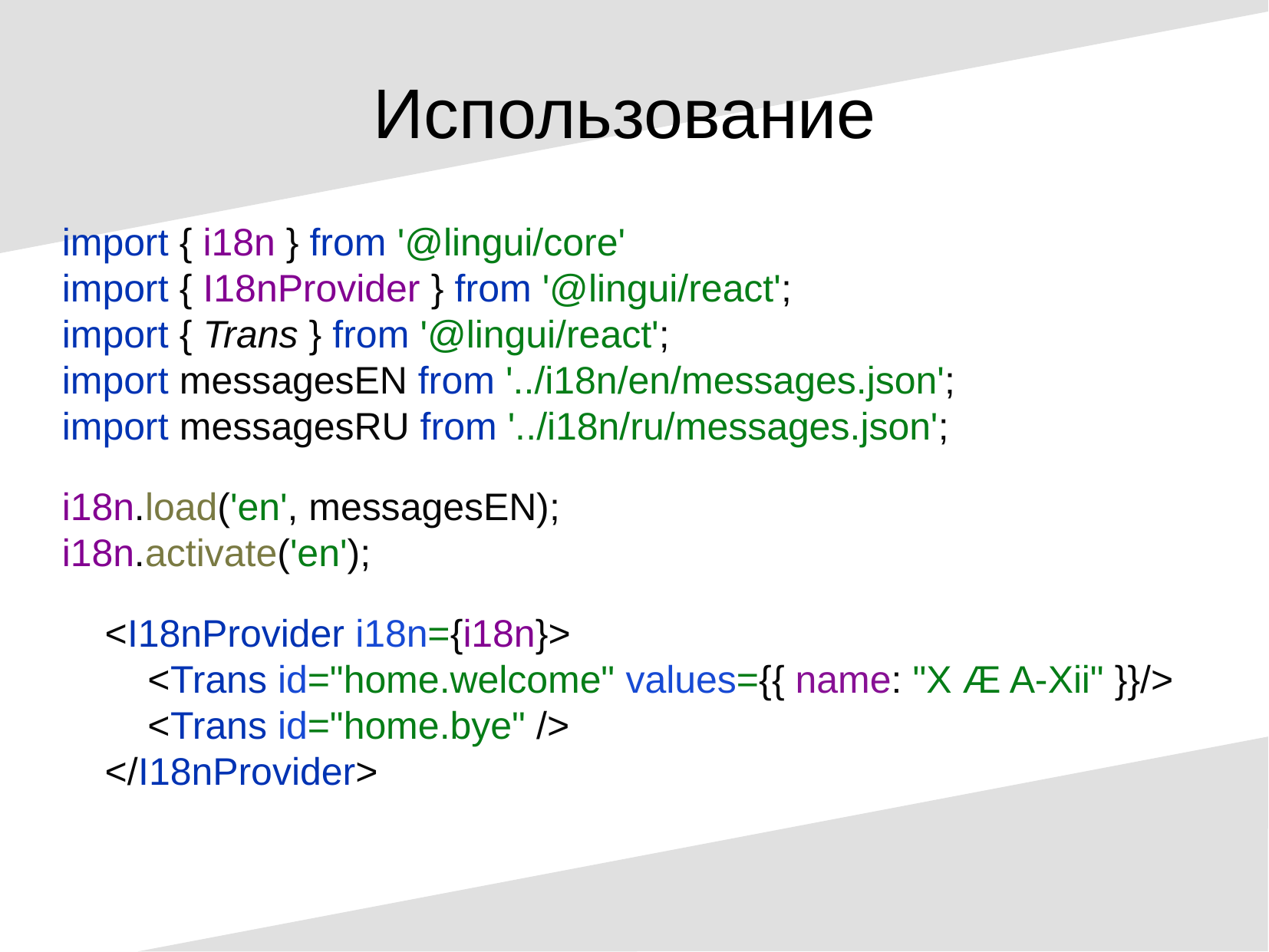

Использование
import { i18n } from '@lingui/core'
import { I18nProvider } from '@lingui/react';
import { Trans } from '@lingui/react';
import messagesEN from '../i18n/en/messages.json';
import messagesRU from '../i18n/ru/messages.json';
i18n.load('en', messagesEN);
i18n.activate('en');
    <I18nProvider i18n={i18n}>
        <Trans id="home.welcome" values={{ name: "X Æ A-Xii" }}/>
        <Trans id="home.bye" />
    </I18nProvider>